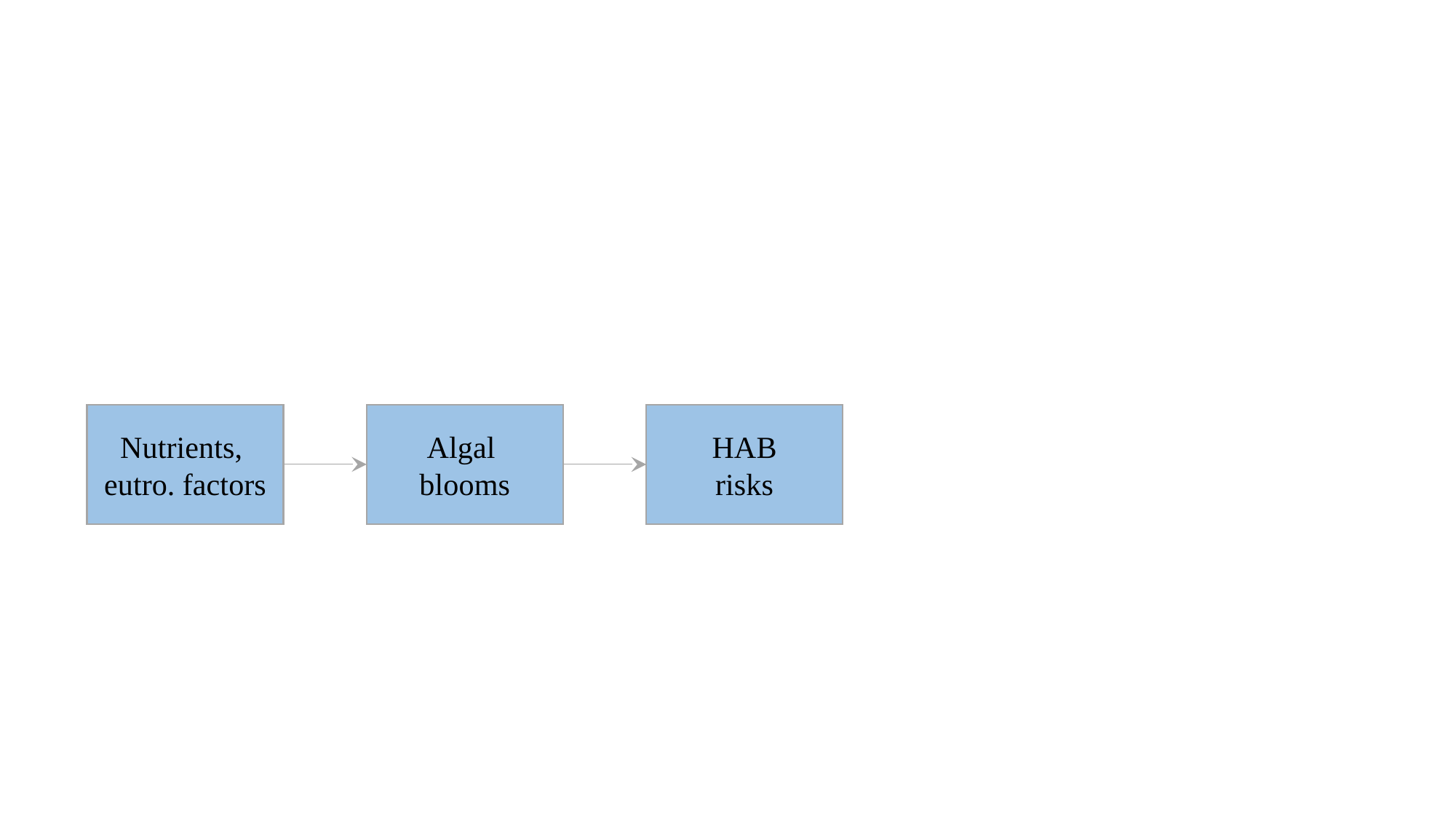

HAB
risks
Algal
blooms
Nutrients,
eutro. factors